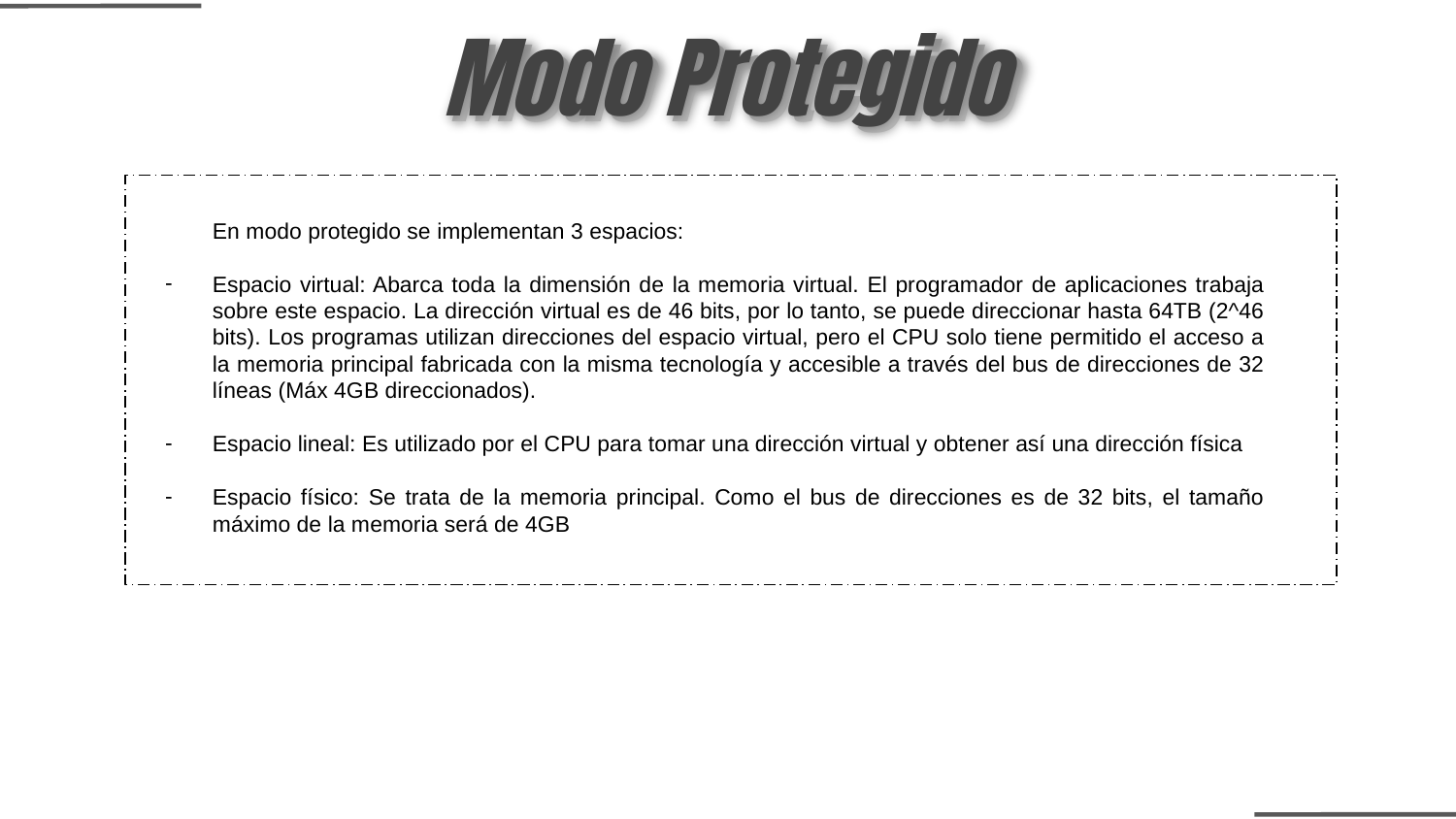

Modo Protegido
# Modo Protegido

En modo protegido se implementan 3 espacios:

Espacio virtual: Abarca toda la dimensión de la memoria virtual. El programador de aplicaciones trabaja sobre este espacio. La dirección virtual es de 46 bits, por lo tanto, se puede direccionar hasta 64TB (2^46 bits). Los programas utilizan direcciones del espacio virtual, pero el CPU solo tiene permitido el acceso a la memoria principal fabricada con la misma tecnología y accesible a través del bus de direcciones de 32 líneas (Máx 4GB direccionados).

Espacio lineal: Es utilizado por el CPU para tomar una dirección virtual y obtener así una dirección física

Espacio físico: Se trata de la memoria principal. Como el bus de direcciones es de 32 bits, el tamaño máximo de la memoria será de 4GB